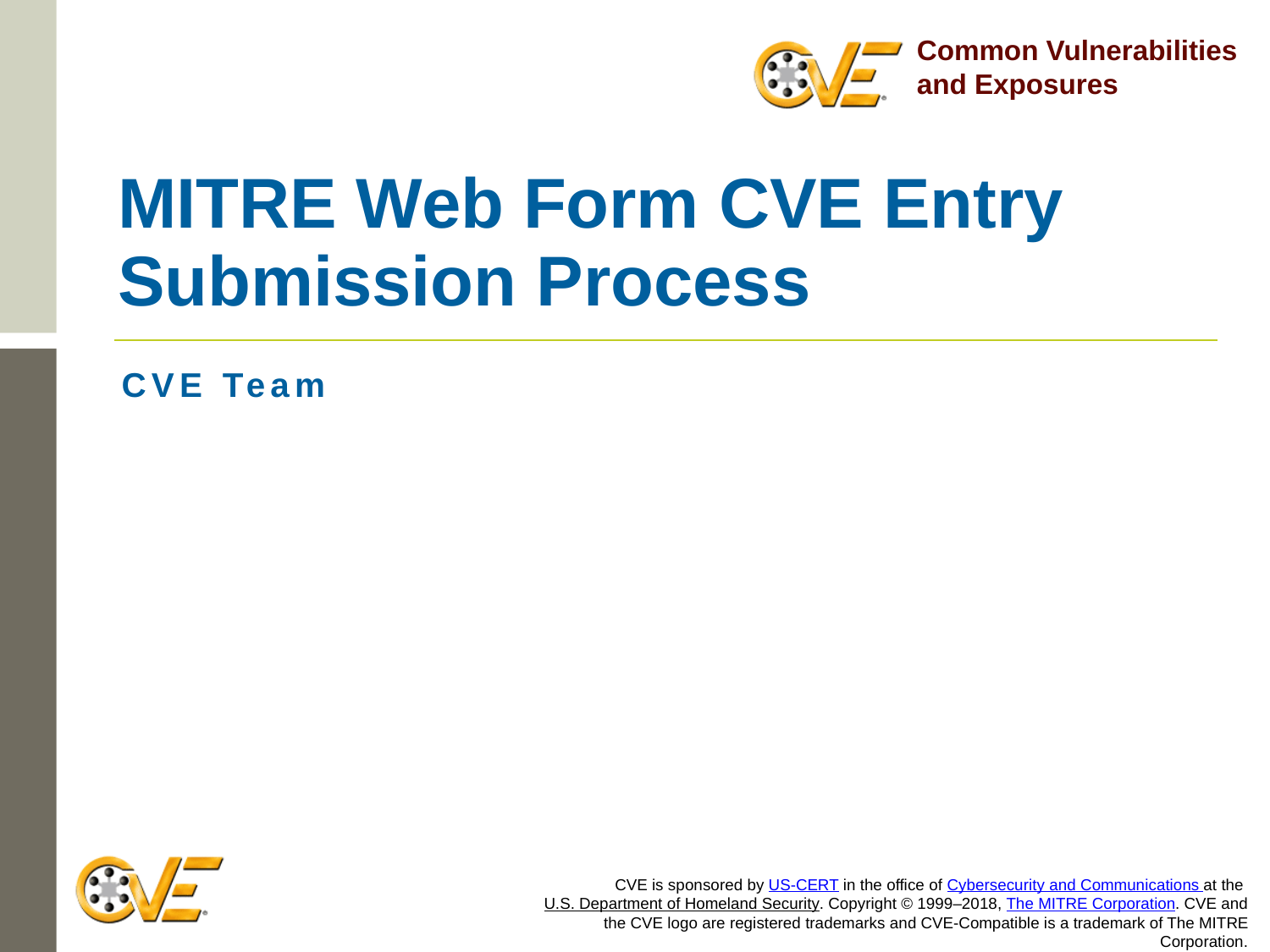

# MITRE Web Form CVE Entry Submission Process
CVE Team